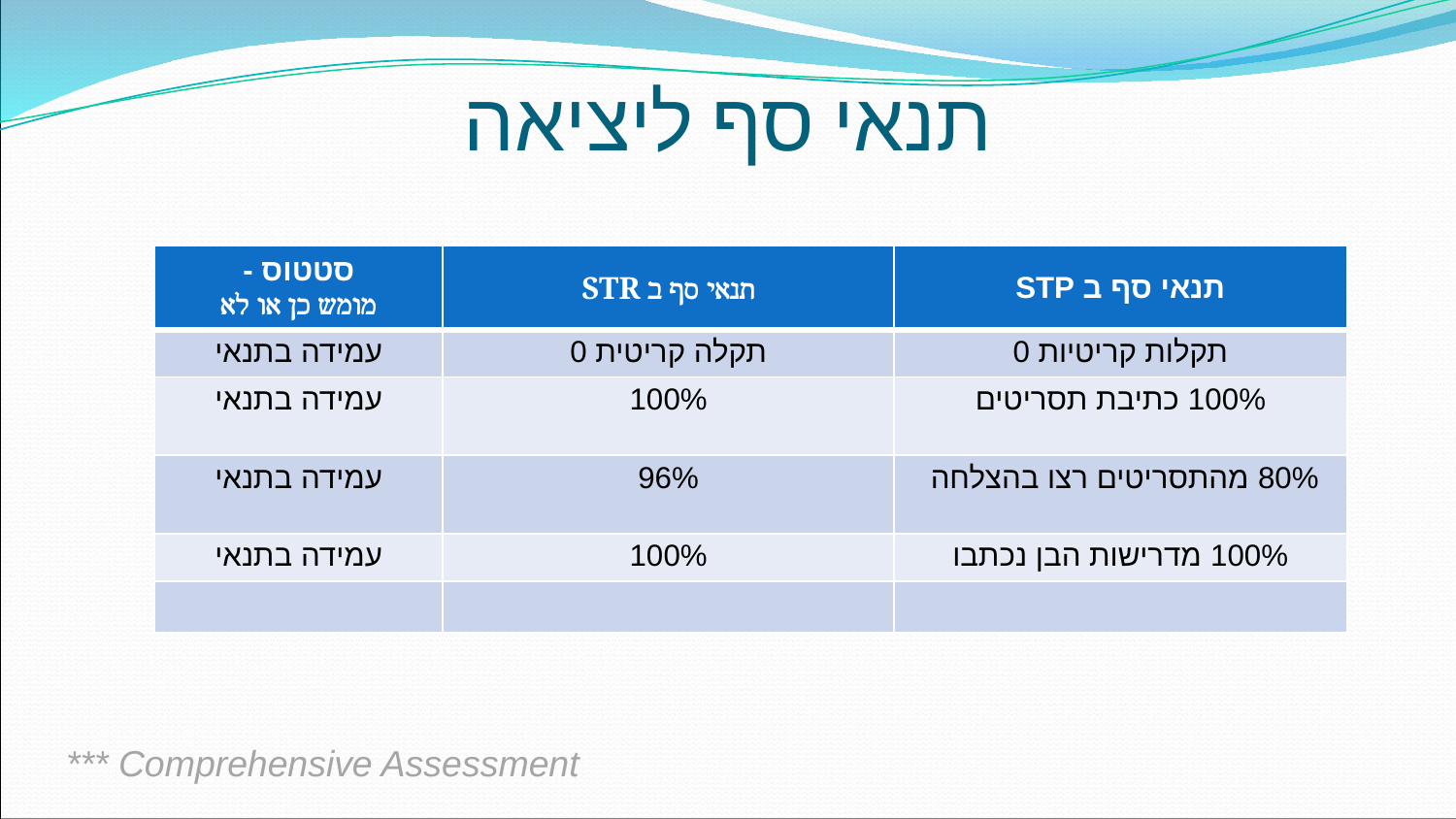

# תנאי סף ליציאה
| סטטוס - מומש כן או לא | תנאי סף ב STR | תנאי סף ב STP |
| --- | --- | --- |
| עמידה בתנאי | 0 תקלה קריטית | 0 תקלות קריטיות |
| עמידה בתנאי | 100% | 100% כתיבת תסריטים |
| עמידה בתנאי | 96% | 80% מהתסריטים רצו בהצלחה |
| עמידה בתנאי | 100% | 100% מדרישות הבן נכתבו |
|  |  |  |
*** Comprehensive Assessment